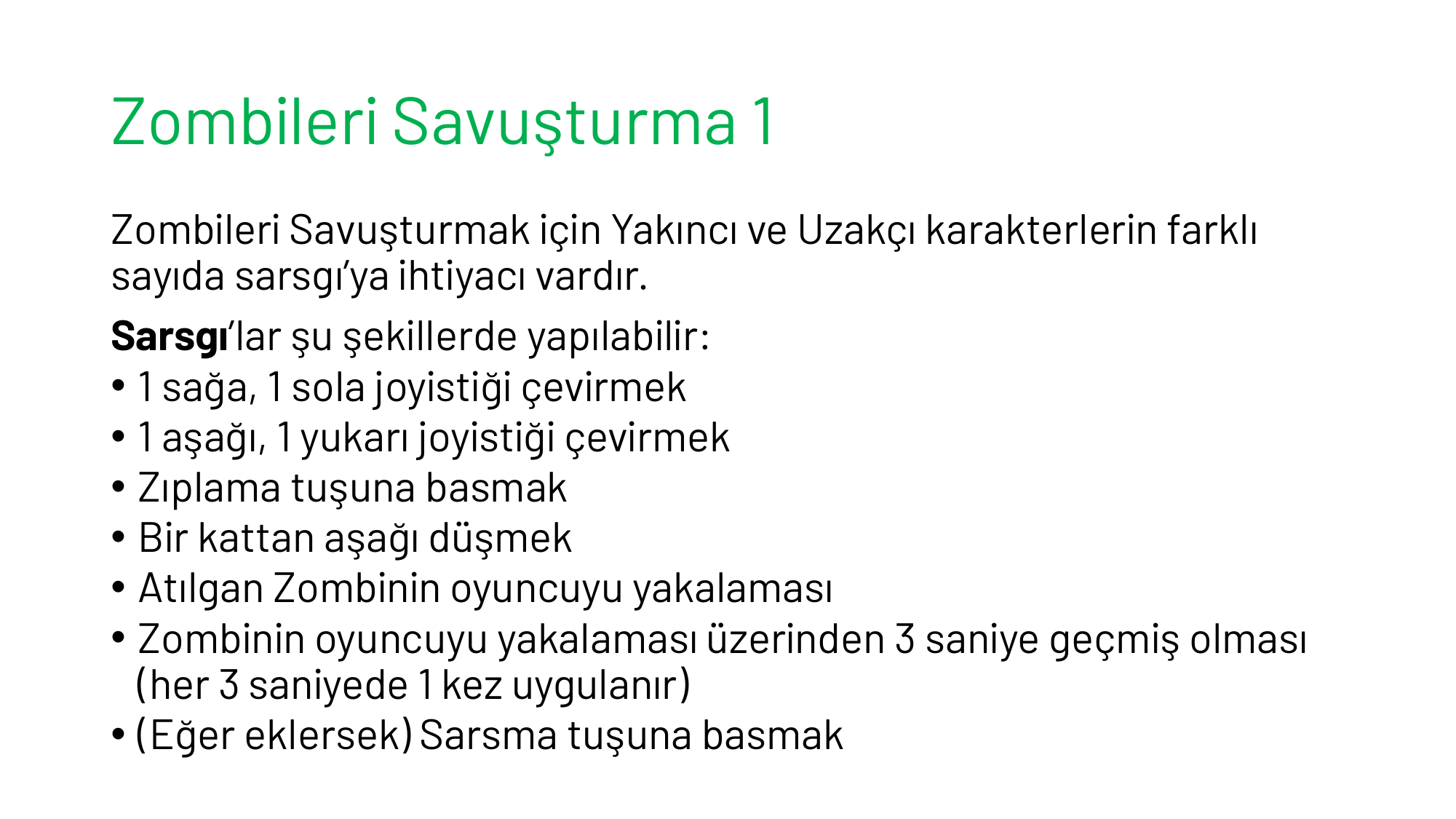

# Zombileri Savuşturma 1
Zombileri Savuşturmak için Yakıncı ve Uzakçı karakterlerin farklı sayıda sarsgı’ya ihtiyacı vardır.
Sarsgı’lar şu şekillerde yapılabilir:
1 sağa, 1 sola joyistiği çevirmek
1 aşağı, 1 yukarı joyistiği çevirmek
Zıplama tuşuna basmak
Bir kattan aşağı düşmek
Atılgan Zombinin oyuncuyu yakalaması
Zombinin oyuncuyu yakalaması üzerinden 3 saniye geçmiş olması (her 3 saniyede 1 kez uygulanır)
(Eğer eklersek) Sarsma tuşuna basmak